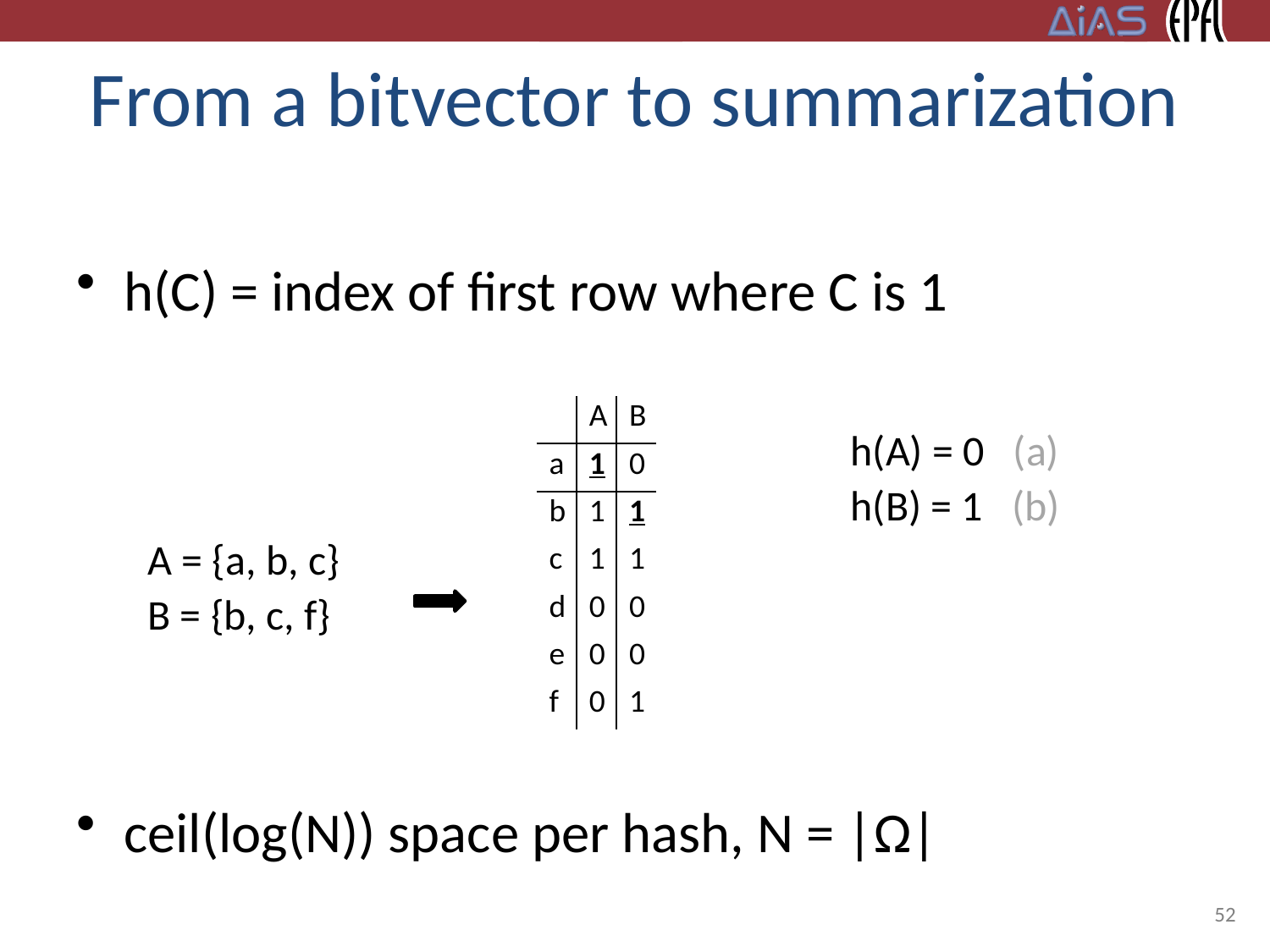

# From a bitvector to summarization

h(C) = index of first row where C is 1

ceil(log(N)) space per hash, N = |Ω|

|  | A | B |
| --- | --- | --- |
| a | 1 | 0 |
| b | 1 | 1 |
| c | 1 | 1 |
| d | 0 | 0 |
| e | 0 | 0 |
| f | 0 | 1 |
| h(A) = 0 (a) |
| --- |
| h(B) = 1 (b) |
| A = {a, b, c} |
| --- |
| B = {b, c, f} |

52